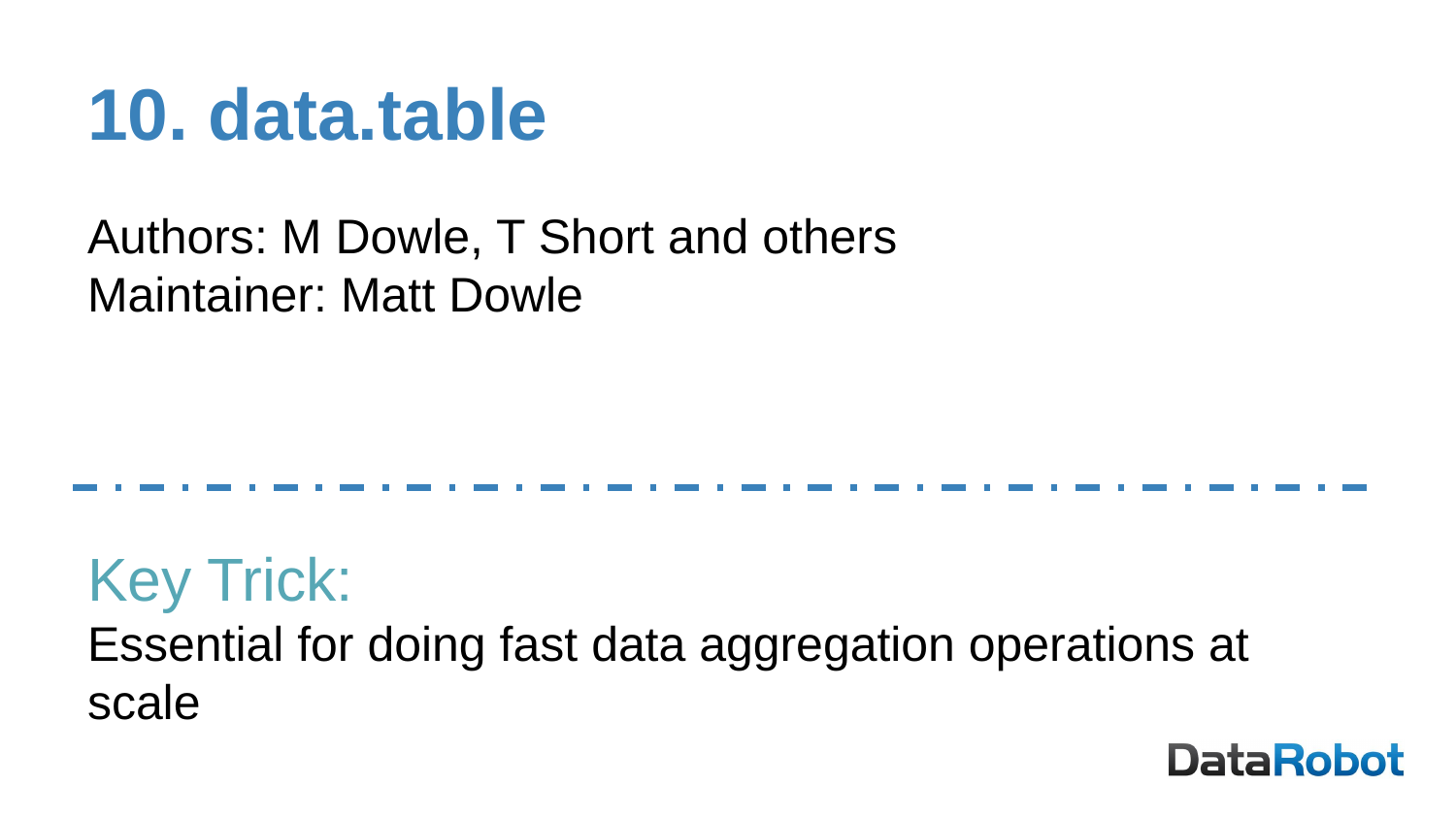

# 10. data.table
Authors: M Dowle, T Short and others
Maintainer: Matt Dowle

Key Trick:
Essential for doing fast data aggregation operations at scale